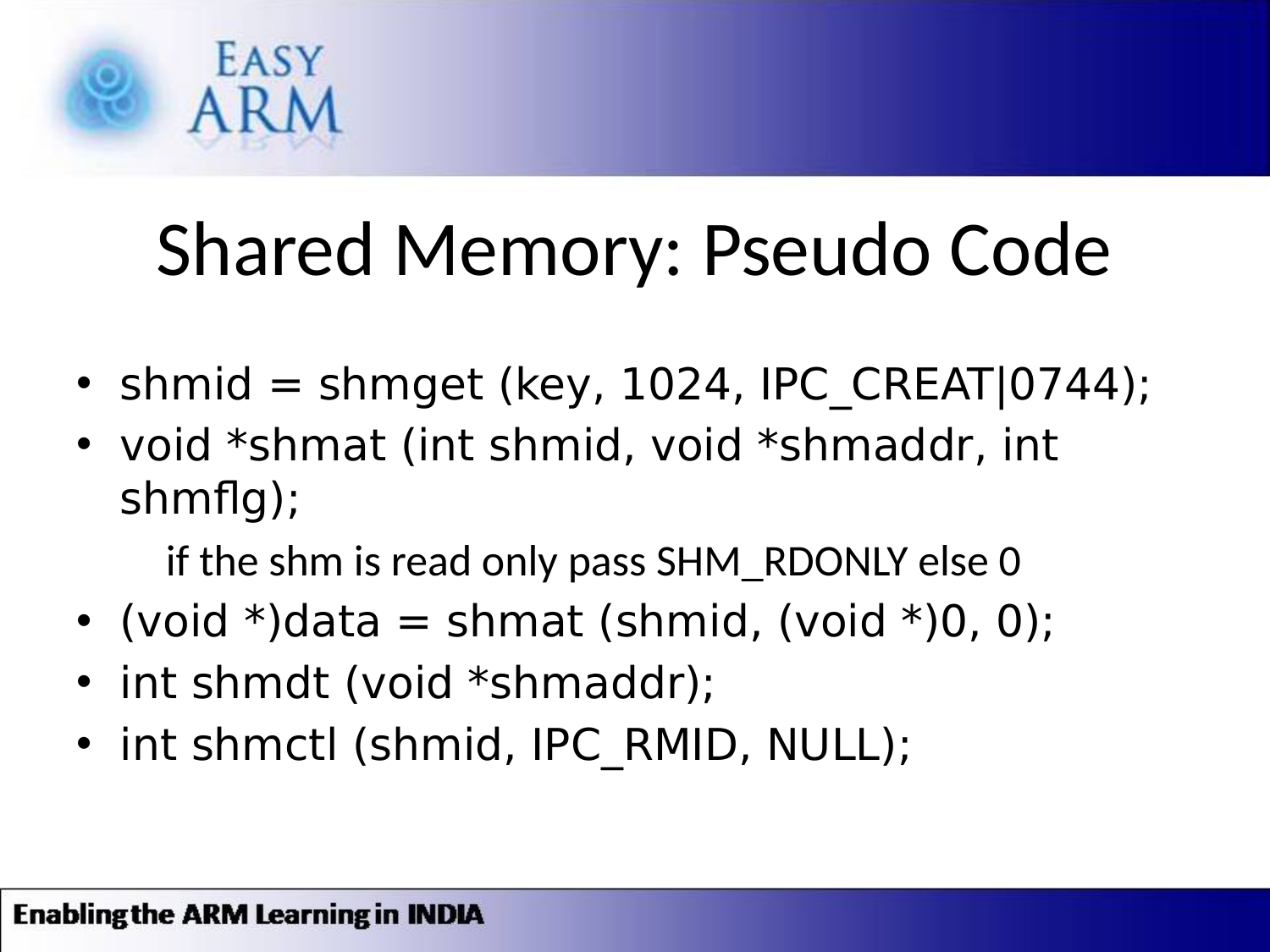

# Shared Memory: Pseudo Code
shmid = shmget (key, 1024, IPC_CREAT|0744);
void *shmat (int shmid, void *shmaddr, int shmflg);
         if the shm is read only pass SHM_RDONLY else 0
(void *)data = shmat (shmid, (void *)0, 0);
int shmdt (void *shmaddr);
int shmctl (shmid, IPC_RMID, NULL);